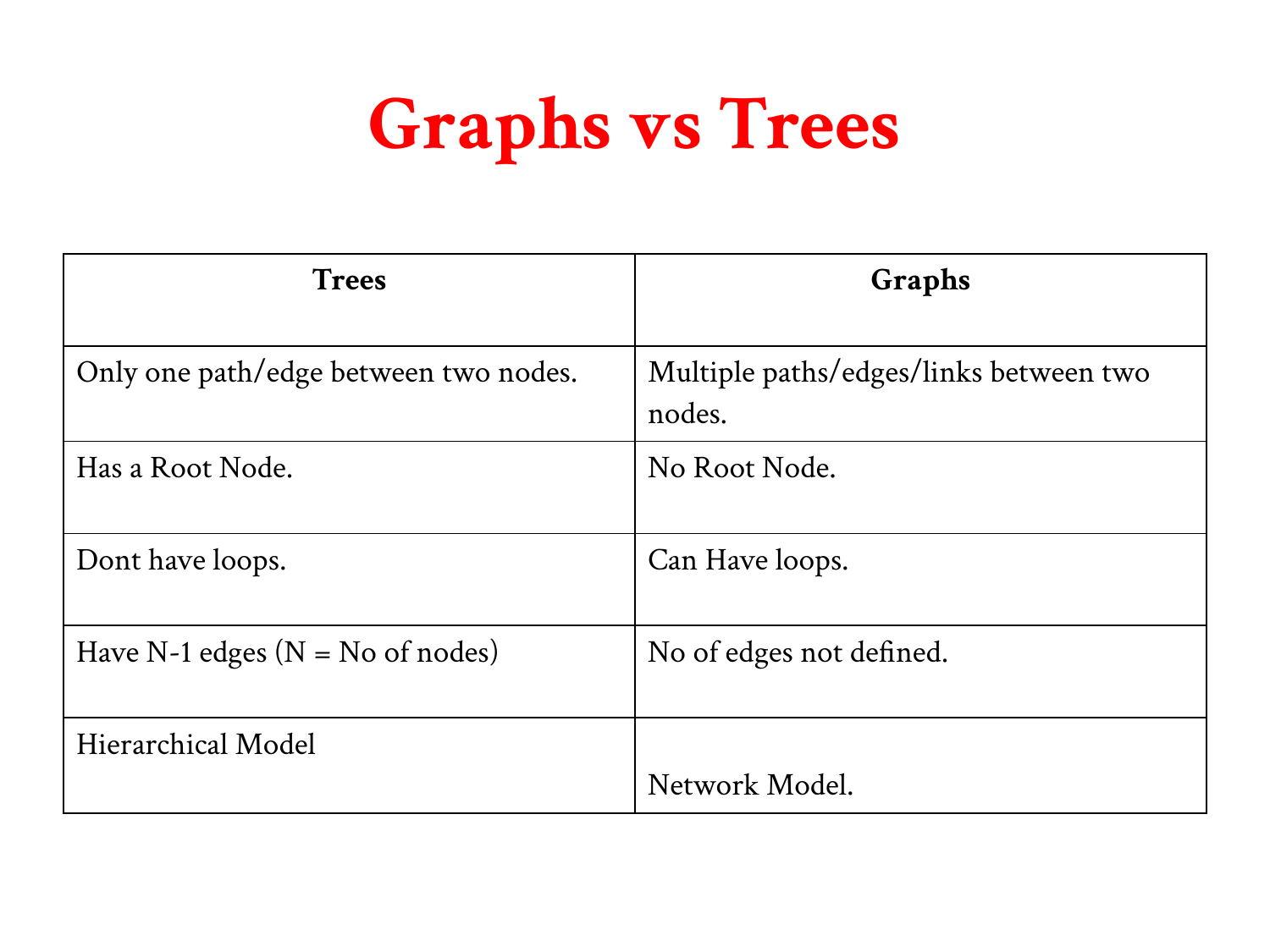

# Graphs vs Trees

| Trees | Graphs |
| --- | --- |
| Only one path/edge between two nodes. | Multiple paths/edges/links between two nodes. |
| Has a Root Node. | No Root Node. |
| Dont have loops. | Can Have loops. |
| Have N-1 edges (N = No of nodes) | No of edges not defined. |
| Hierarchical Model | Network Model. |